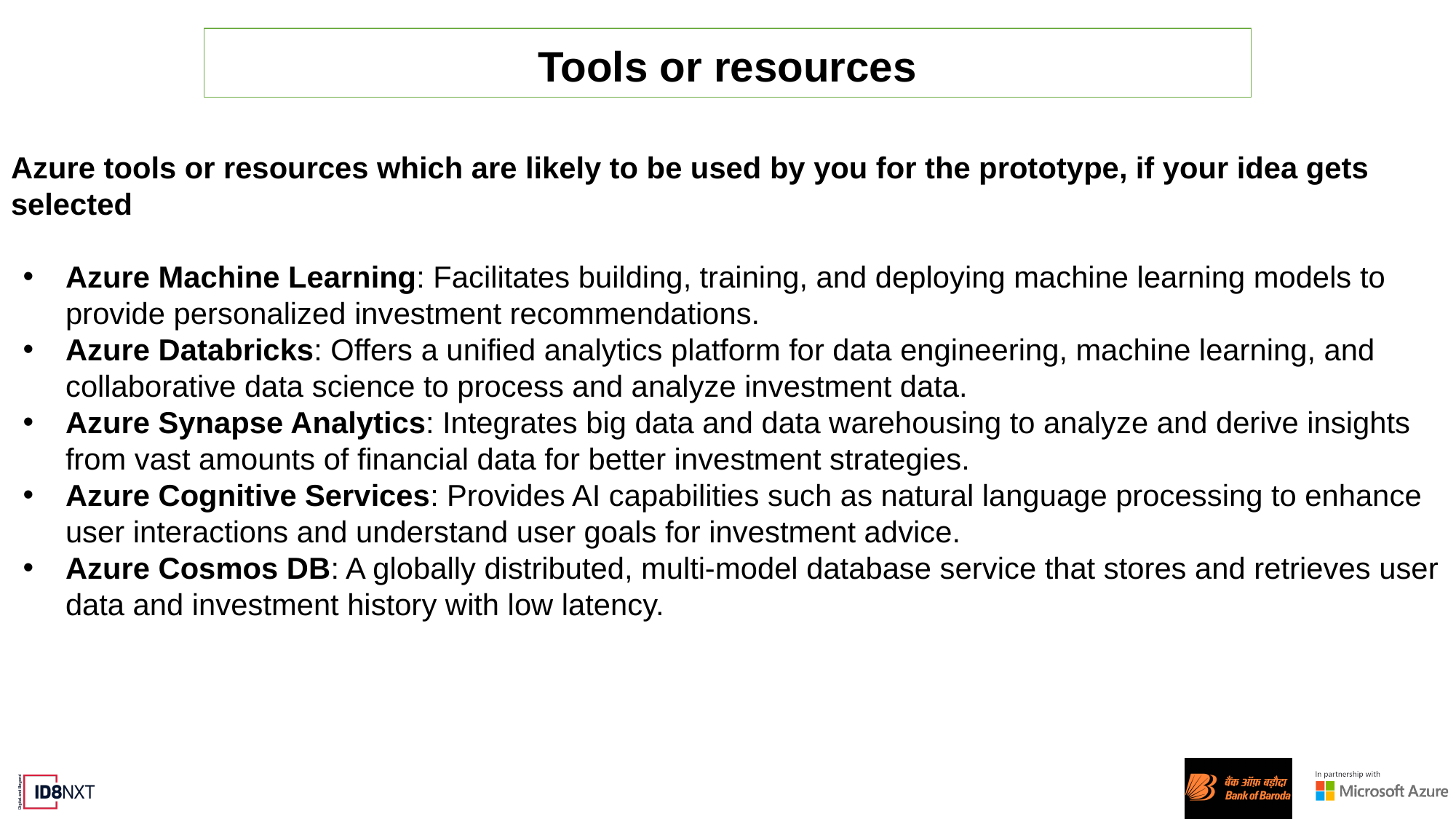

# Tools or resources
Azure tools or resources which are likely to be used by you for the prototype, if your idea gets selected

Azure Machine Learning: Facilitates building, training, and deploying machine learning models to provide personalized investment recommendations.
Azure Databricks: Offers a unified analytics platform for data engineering, machine learning, and collaborative data science to process and analyze investment data.
Azure Synapse Analytics: Integrates big data and data warehousing to analyze and derive insights from vast amounts of financial data for better investment strategies.
Azure Cognitive Services: Provides AI capabilities such as natural language processing to enhance user interactions and understand user goals for investment advice.
Azure Cosmos DB: A globally distributed, multi-model database service that stores and retrieves user data and investment history with low latency.